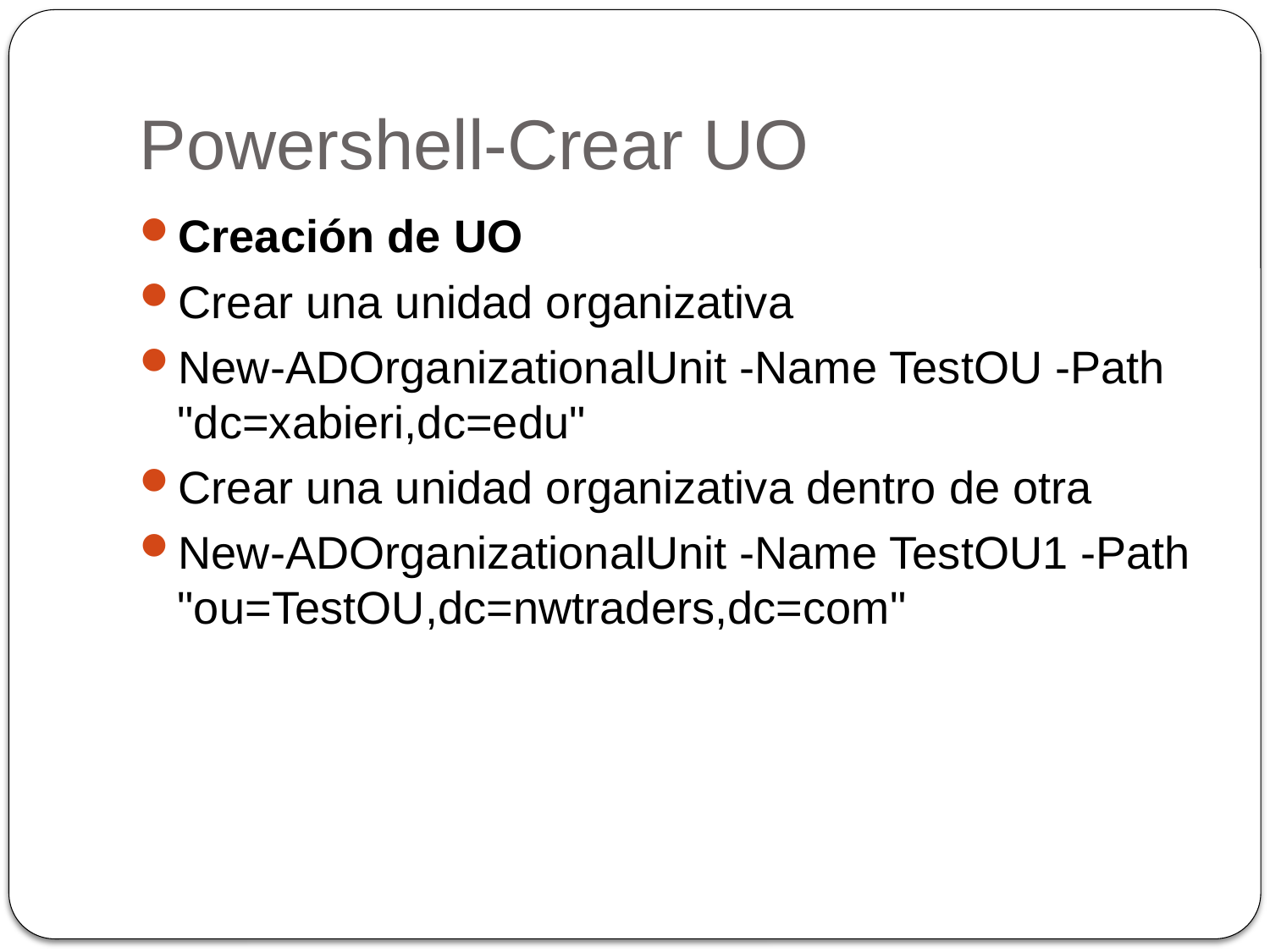

# Powershell-Crear UO
Creación de UO
Crear una unidad organizativa
New-ADOrganizationalUnit -Name TestOU -Path "dc=xabieri,dc=edu"
Crear una unidad organizativa dentro de otra
New-ADOrganizationalUnit -Name TestOU1 -Path "ou=TestOU,dc=nwtraders,dc=com"